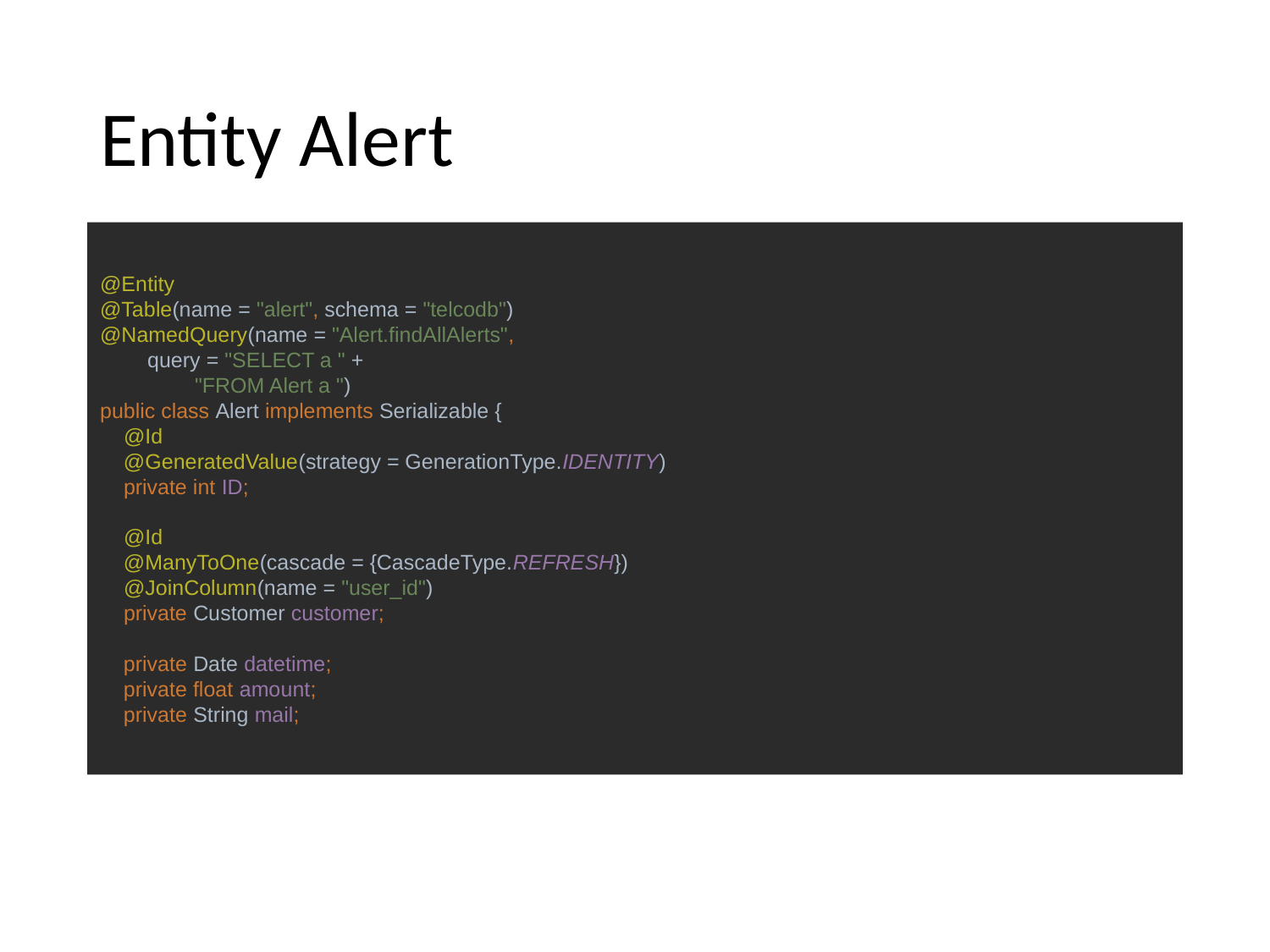

# Entity Alert
@Entity
@Table(name = "alert", schema = "telcodb")
@NamedQuery(name = "Alert.findAllAlerts",
        query = "SELECT a " +
                "FROM Alert a ")
public class Alert implements Serializable {
    @Id
    @GeneratedValue(strategy = GenerationType.IDENTITY)
    private int ID;
    @Id
    @ManyToOne(cascade = {CascadeType.REFRESH})
    @JoinColumn(name = "user_id")
    private Customer customer;
    private Date datetime;
    private float amount;
    private String mail;